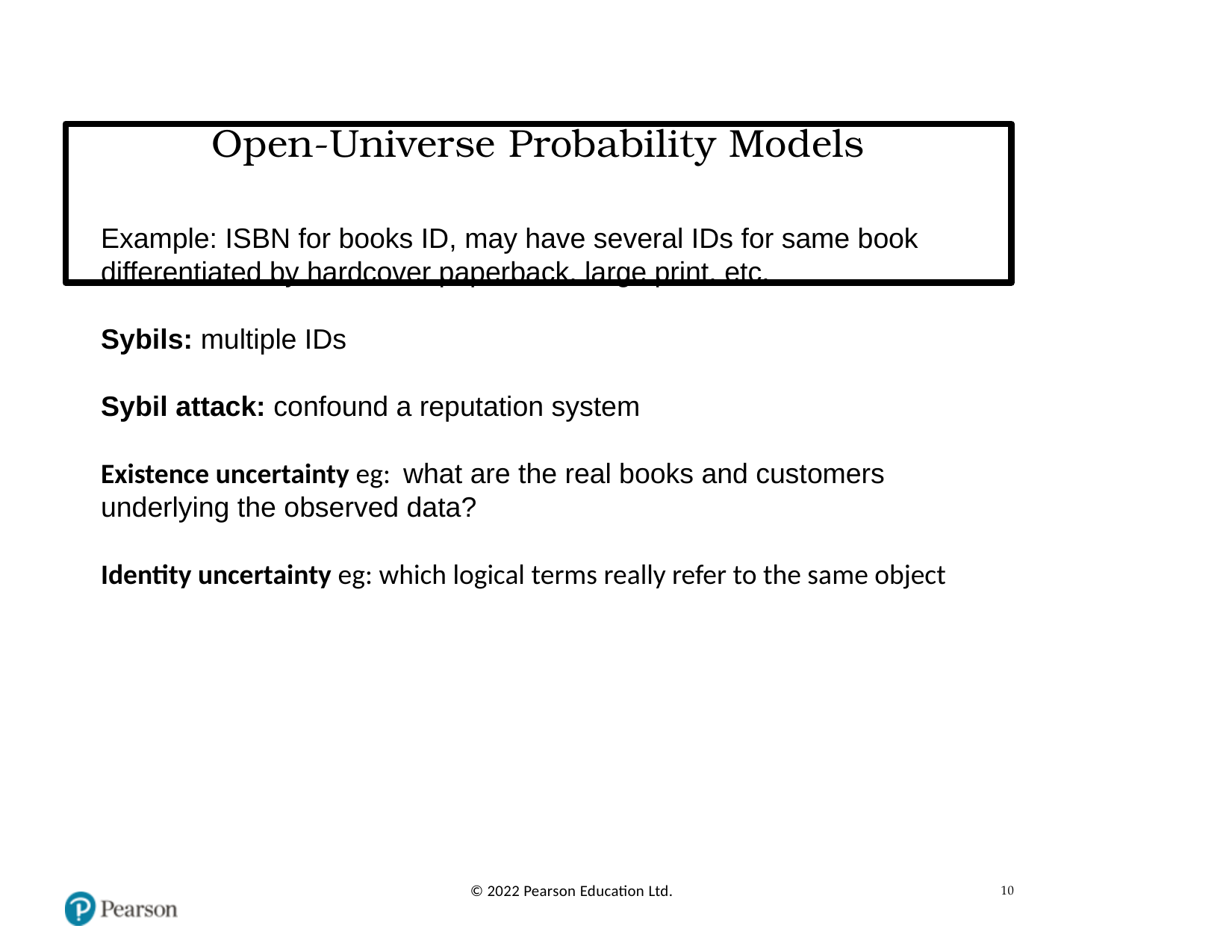

# Open-Universe Probability Models
Example: ISBN for books ID, may have several IDs for same book differentiated by hardcover paperback, large print, etc.

Sybils: multiple IDs

Sybil attack: confound a reputation system

Existence uncertainty eg:  what are the real books and customers underlying the observed data?

Identity uncertainty eg: which logical terms really refer to the same object

10